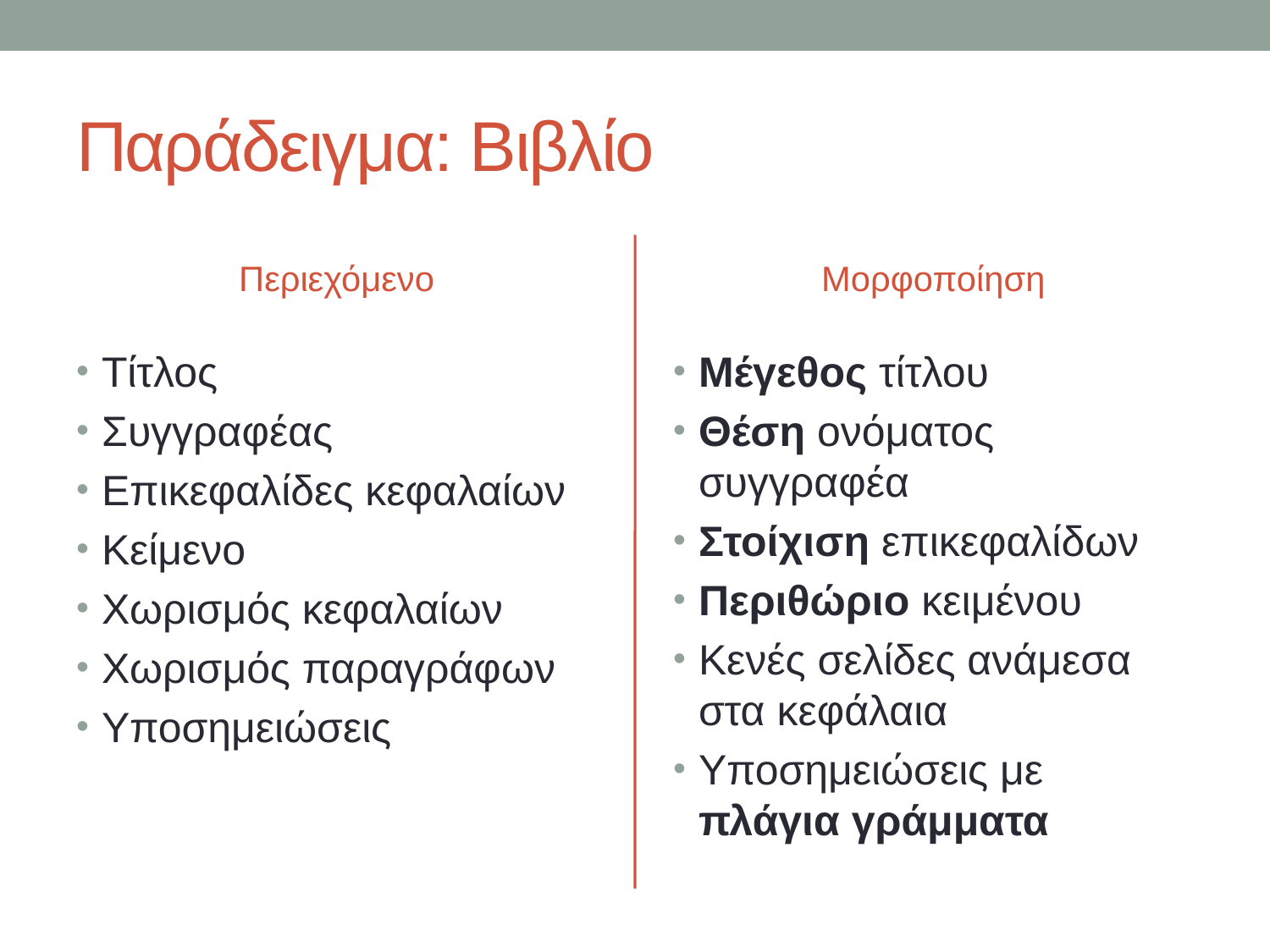

# Παράδειγμα: Βιβλίο
Περιεχόμενο
Μορφοποίηση
Τίτλος
Συγγραφέας
Επικεφαλίδες κεφαλαίων
Κείμενο
Χωρισμός κεφαλαίων
Χωρισμός παραγράφων
Υποσημειώσεις
Μέγεθος τίτλου
Θέση ονόματος συγγραφέα
Στοίχιση επικεφαλίδων
Περιθώριο κειμένου
Κενές σελίδες ανάμεσα στα κεφάλαια
Υποσημειώσεις με πλάγια γράμματα